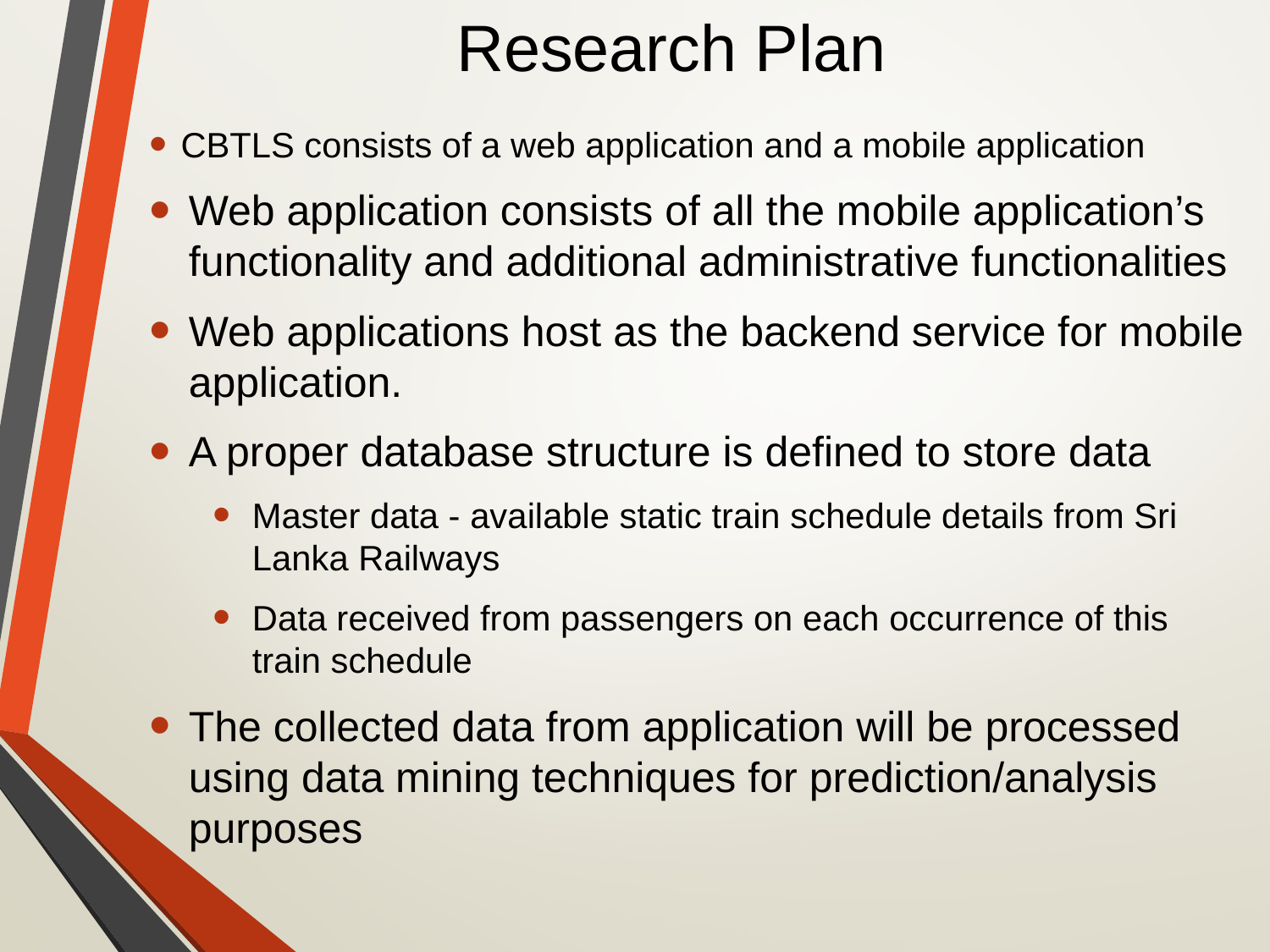

# Research Plan
CBTLS consists of a web application and a mobile application
Web application consists of all the mobile application’s functionality and additional administrative functionalities
Web applications host as the backend service for mobile application.
A proper database structure is defined to store data
Master data - available static train schedule details from Sri Lanka Railways
Data received from passengers on each occurrence of this train schedule
The collected data from application will be processed using data mining techniques for prediction/analysis purposes